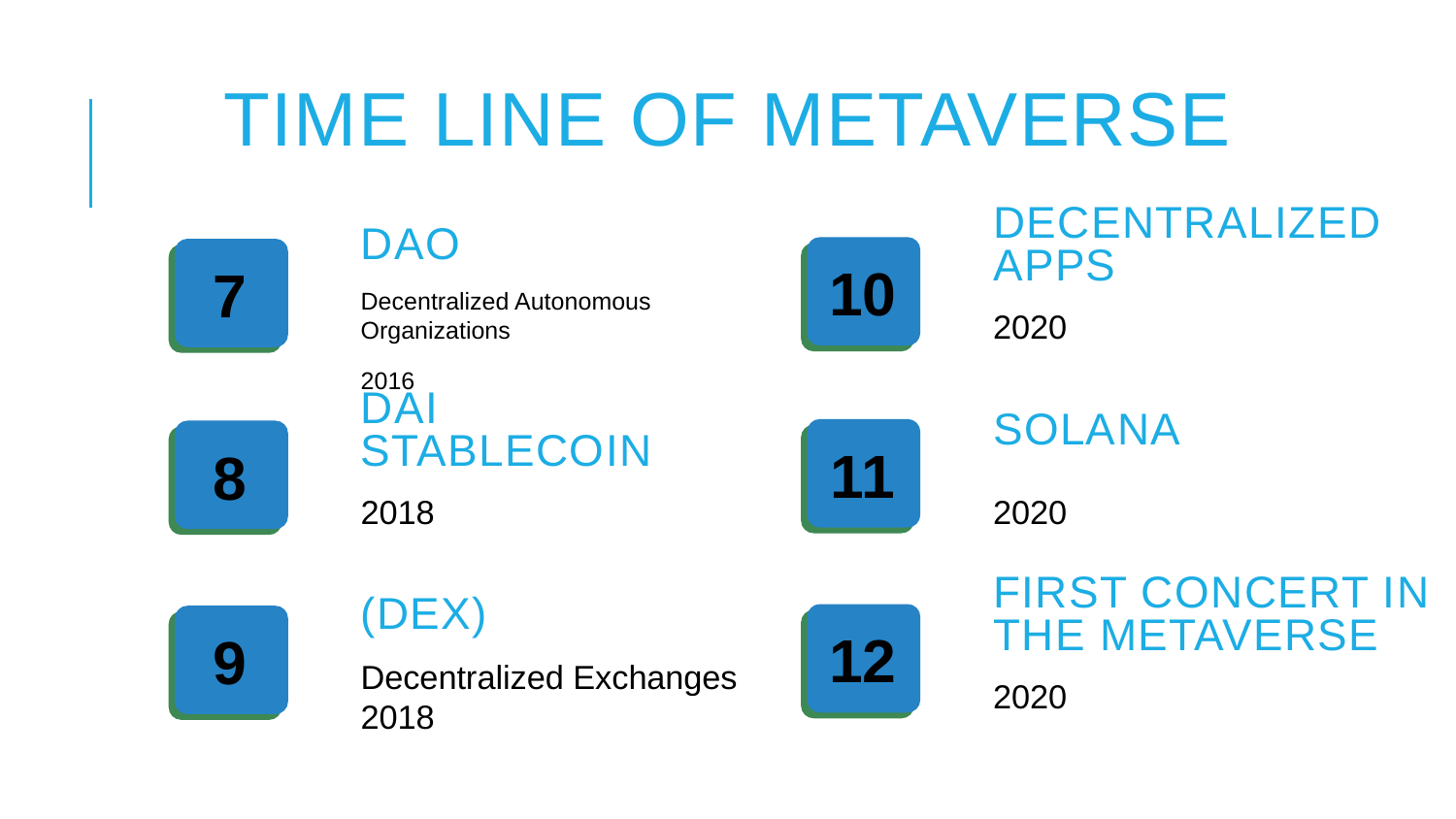

Time line of Metaverse
# DAO
Decentralized Apps

10
7

Decentralized Autonomous Organizations

2016
2020
Dai Stablecoin
Solana

11
8
2018
2020
(DEX)
First Concert in the Metaverse

12
9
Decentralized Exchanges
2018
2020